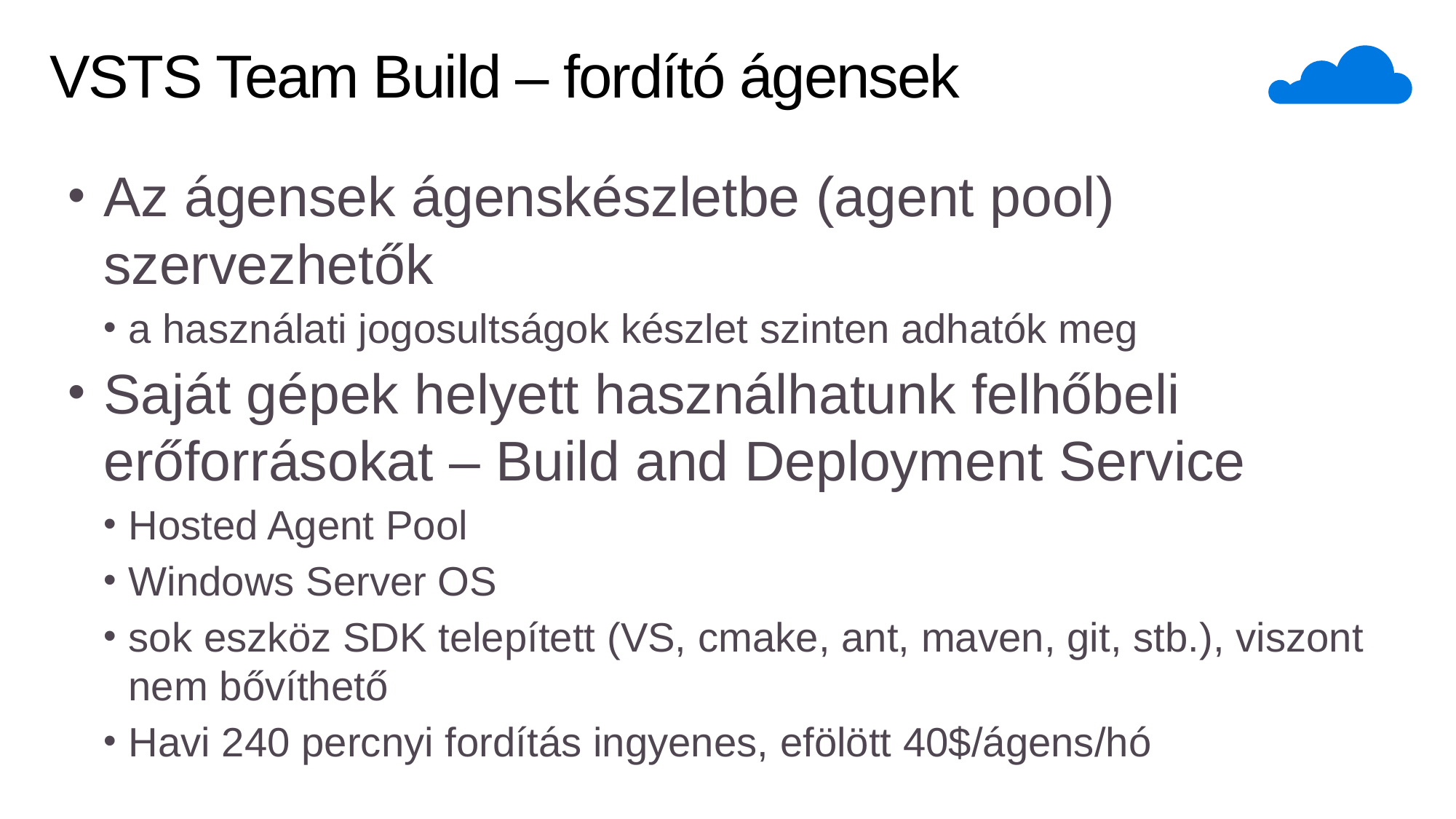

# VSTS Team Build – fordító ágensek
Az ágensek ágenskészletbe (agent pool) szervezhetők
a használati jogosultságok készlet szinten adhatók meg
Saját gépek helyett használhatunk felhőbeli erőforrásokat – Build and Deployment Service
Hosted Agent Pool
Windows Server OS
sok eszköz SDK telepített (VS, cmake, ant, maven, git, stb.), viszont nem bővíthető
Havi 240 percnyi fordítás ingyenes, efölött 40$/ágens/hó